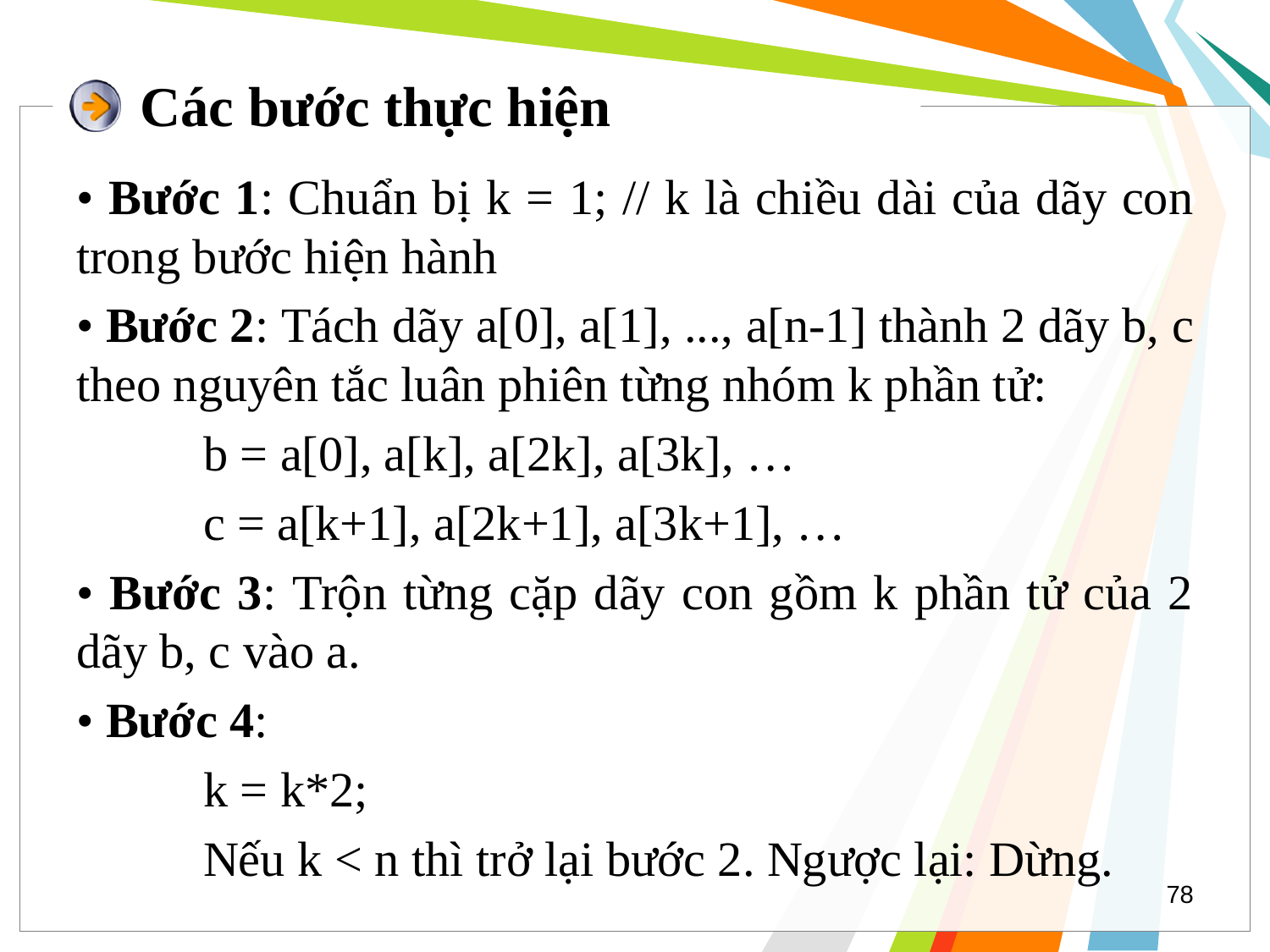

# Các bước thực hiện
• Bước 1: Chuẩn bị k = 1; // k là chiều dài của dãy con trong bước hiện hành
• Bước 2: Tách dãy a[0], a[1], ..., a[n-1] thành 2 dãy b, c theo nguyên tắc luân phiên từng nhóm k phần tử:
	b = a[0], a[k], a[2k], a[3k], …
	c = a[k+1], a[2k+1], a[3k+1], …
• Bước 3: Trộn từng cặp dãy con gồm k phần tử của 2 dãy b, c vào a.
• Bước 4:
	k = k*2;
	Nếu k < n thì trở lại bước 2. Ngược lại: Dừng.

78